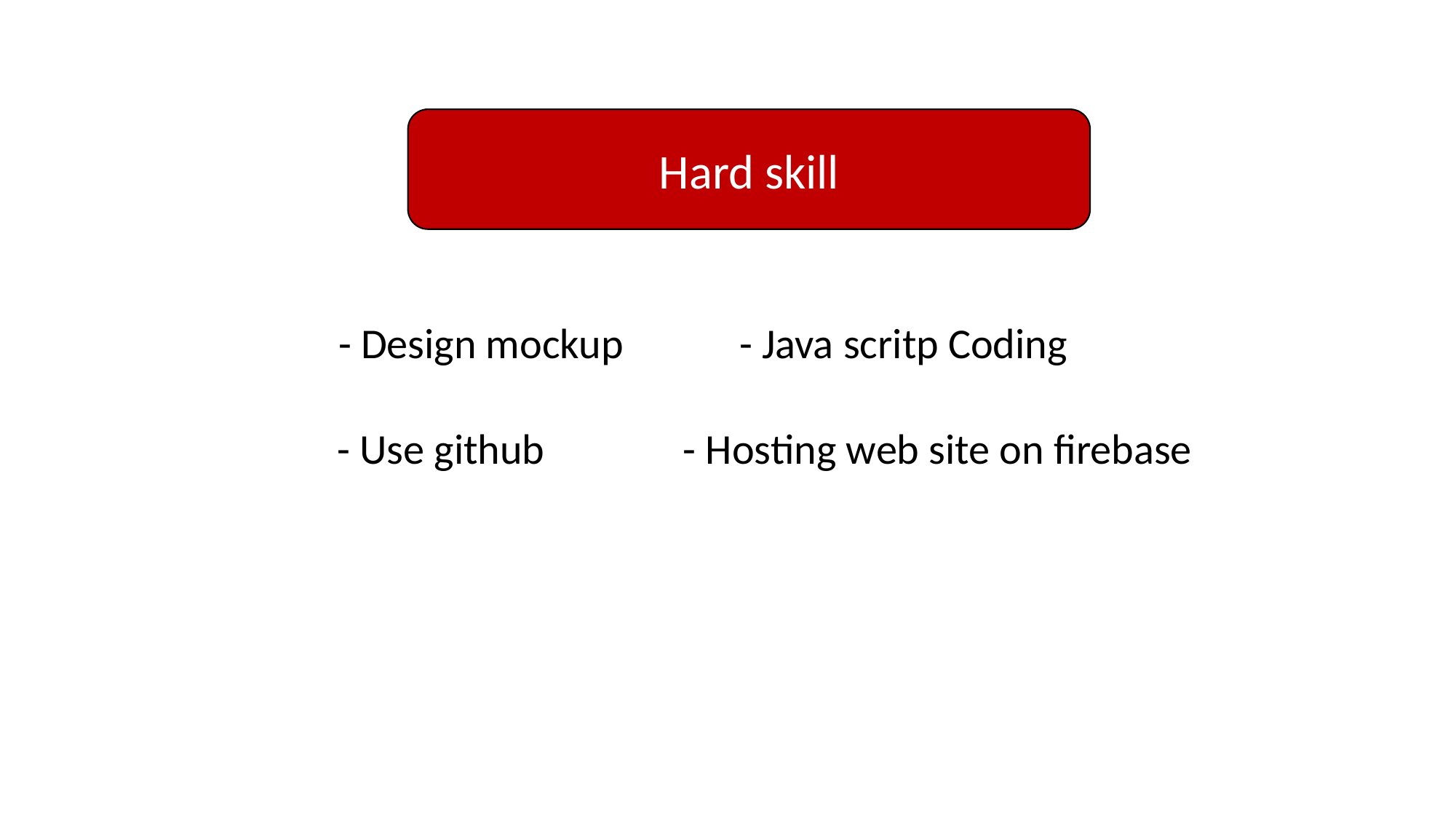

Hard skill
- Design mockup
- Java scritp Coding
- Use github
- Hosting web site on firebase